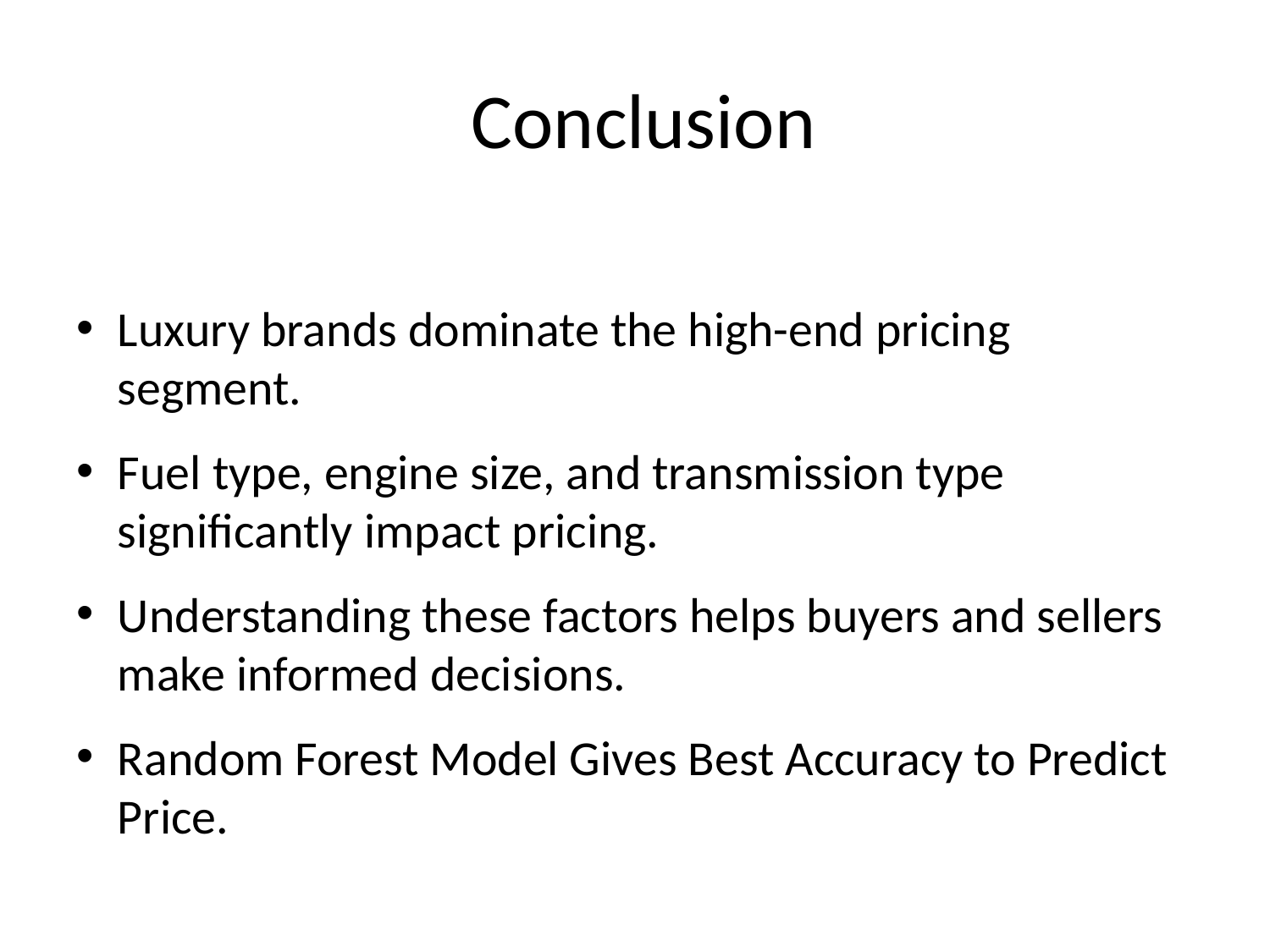

# Conclusion

Luxury brands dominate the high-end pricing segment.
Fuel type, engine size, and transmission type significantly impact pricing.
Understanding these factors helps buyers and sellers make informed decisions.
Random Forest Model Gives Best Accuracy to Predict Price.